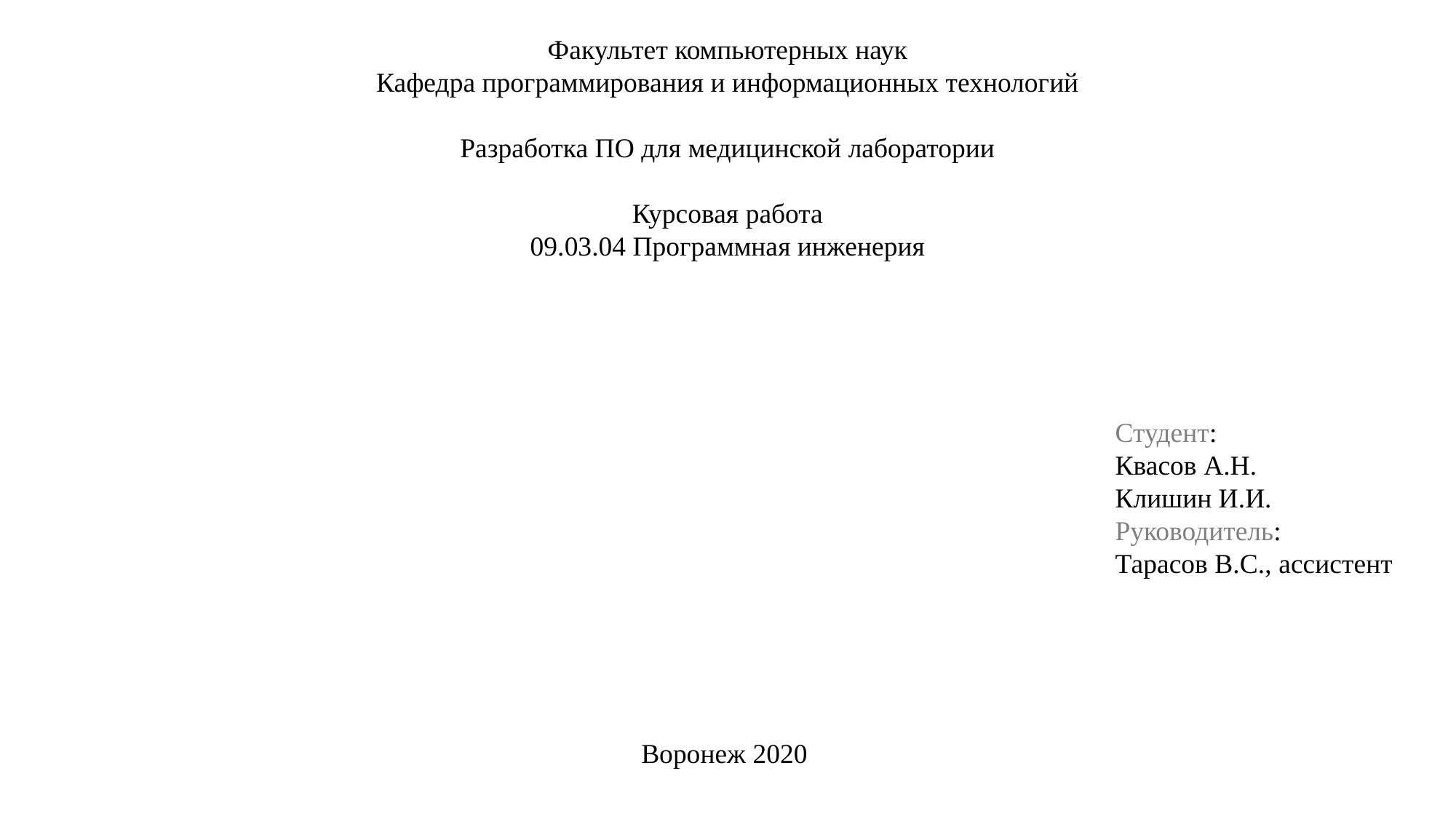

Факультет компьютерных наук
Кафедра программирования и информационных технологий

Разработка ПО для медицинской лаборатории

Курсовая работа
09.03.04 Программная инженерия
Студент:
Квасов А.Н.
Клишин И.И.
Руководитель:
Тарасов В.С., ассистент
Воронеж 2020